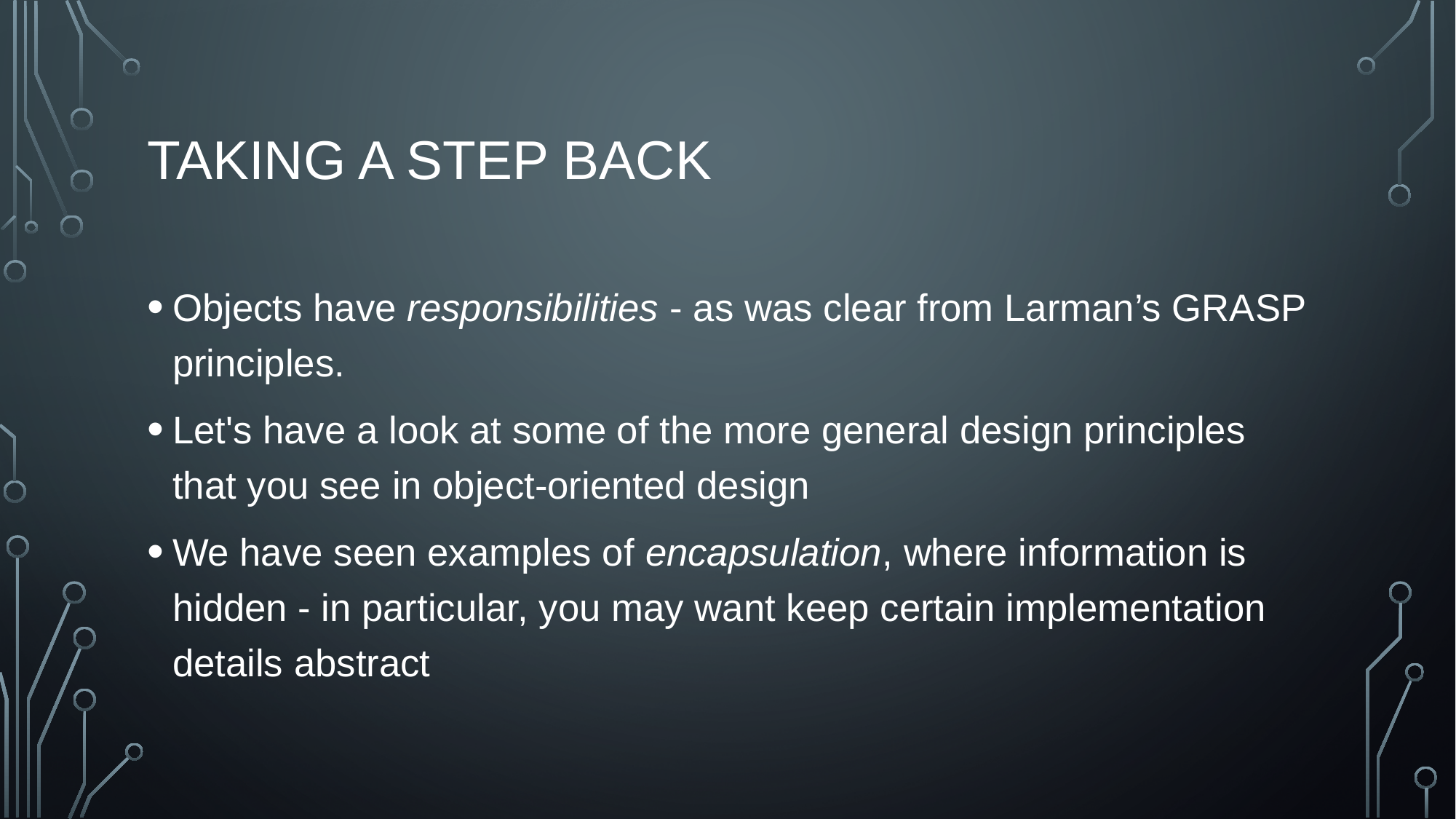

# Taking a step back
Objects have responsibilities - as was clear from Larman’s GRASP principles.
Let's have a look at some of the more general design principles that you see in object-oriented design
We have seen examples of encapsulation, where information is hidden - in particular, you may want keep certain implementation details abstract